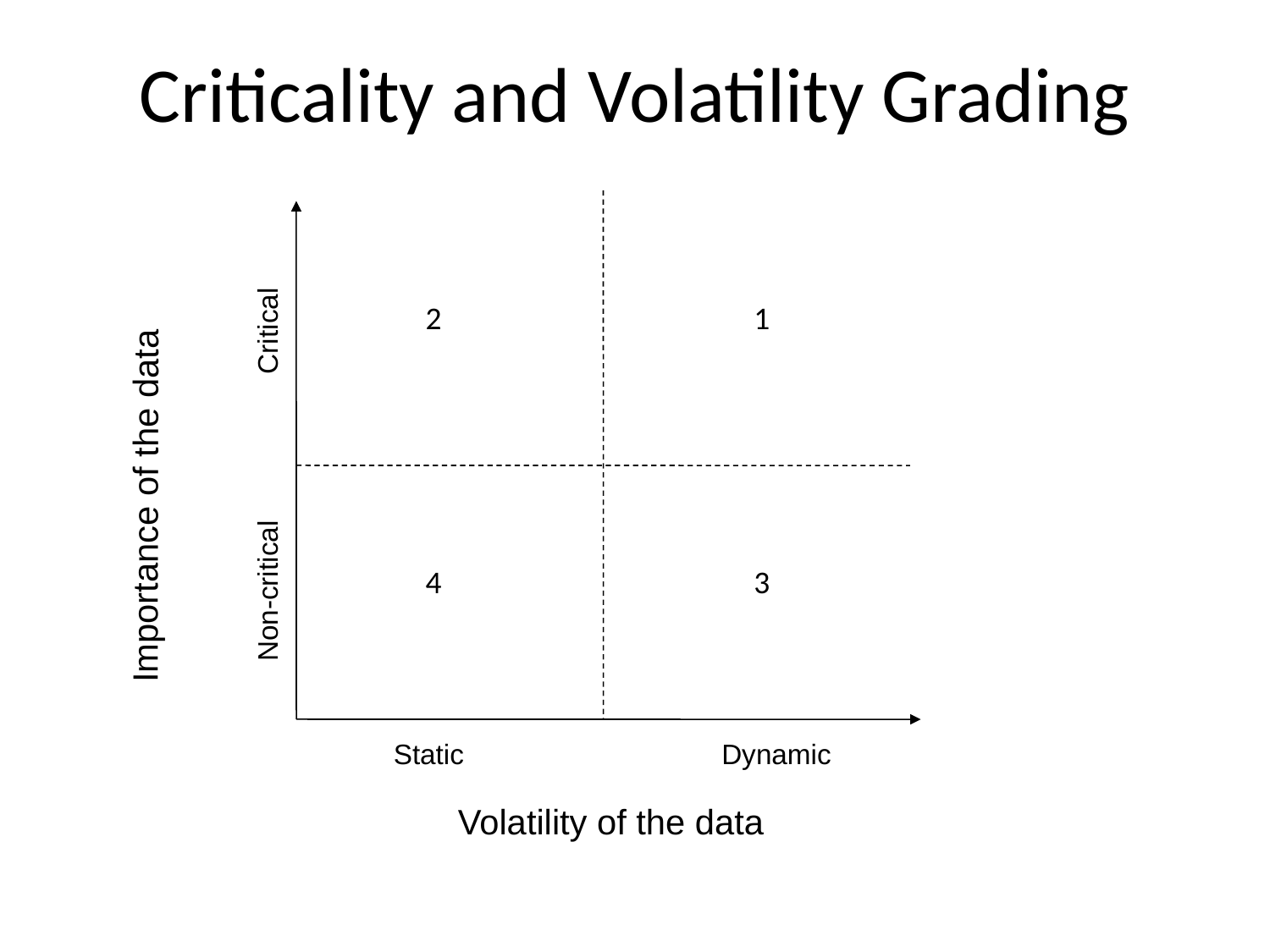

Criticality and Volatility Grading

2
1
Critical

Importance of the data
4
3
Non-critical

Static
Dynamic
Volatility of the data